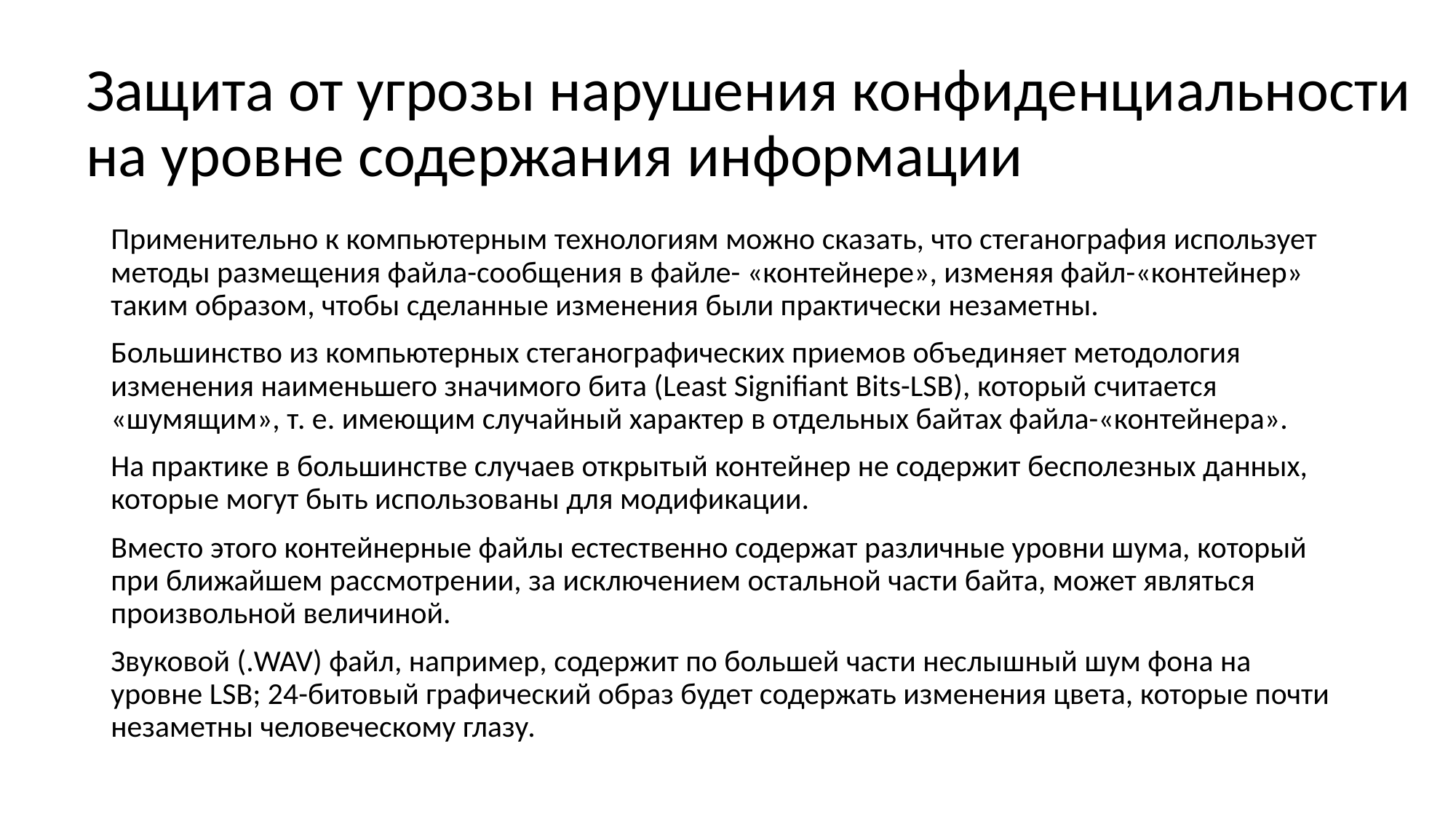

# Защита от угрозы нарушения конфиденциальности на уровне содержания информации
Применительно к компьютерным технологиям можно сказать, что стеганография использует методы размещения файла-сообщения в файле- «контейнере», изменяя файл-«контейнер» таким образом, чтобы сделанные изменения были практически незаметны.
Большинство из компьютерных стеганографических приемов объединяет методология изменения наименьшего значимого бита (Least Signifiant Bits-LSB), который считается «шумящим», т. е. имеющим случайный характер в отдельных байтах файла-«контейнера».
На практике в большинстве случаев открытый контейнер не содержит бесполезных данных, которые могут быть использованы для модификации.
Вместо этого контейнерные файлы естественно содержат различные уровни шума, который при ближайшем рассмотрении, за исключением остальной части байта, может являться произвольной величиной.
Звуковой (.WAV) файл, например, содержит по большей части неслышный шум фона на уровне LSB; 24-битовый графический образ будет содержать изменения цвета, которые почти незаметны человеческому глазу.